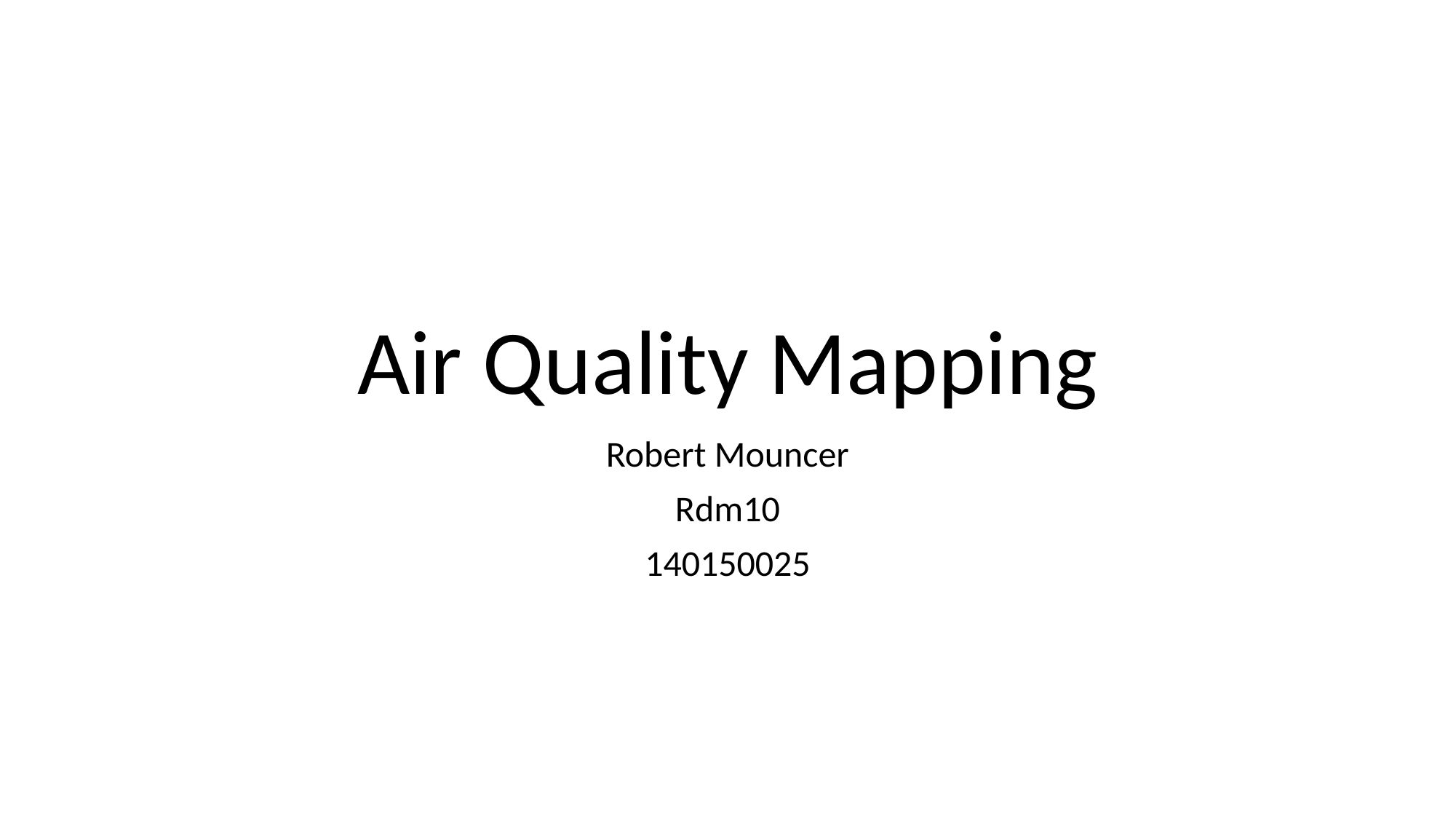

# Air Quality Mapping
Robert Mouncer
Rdm10
140150025